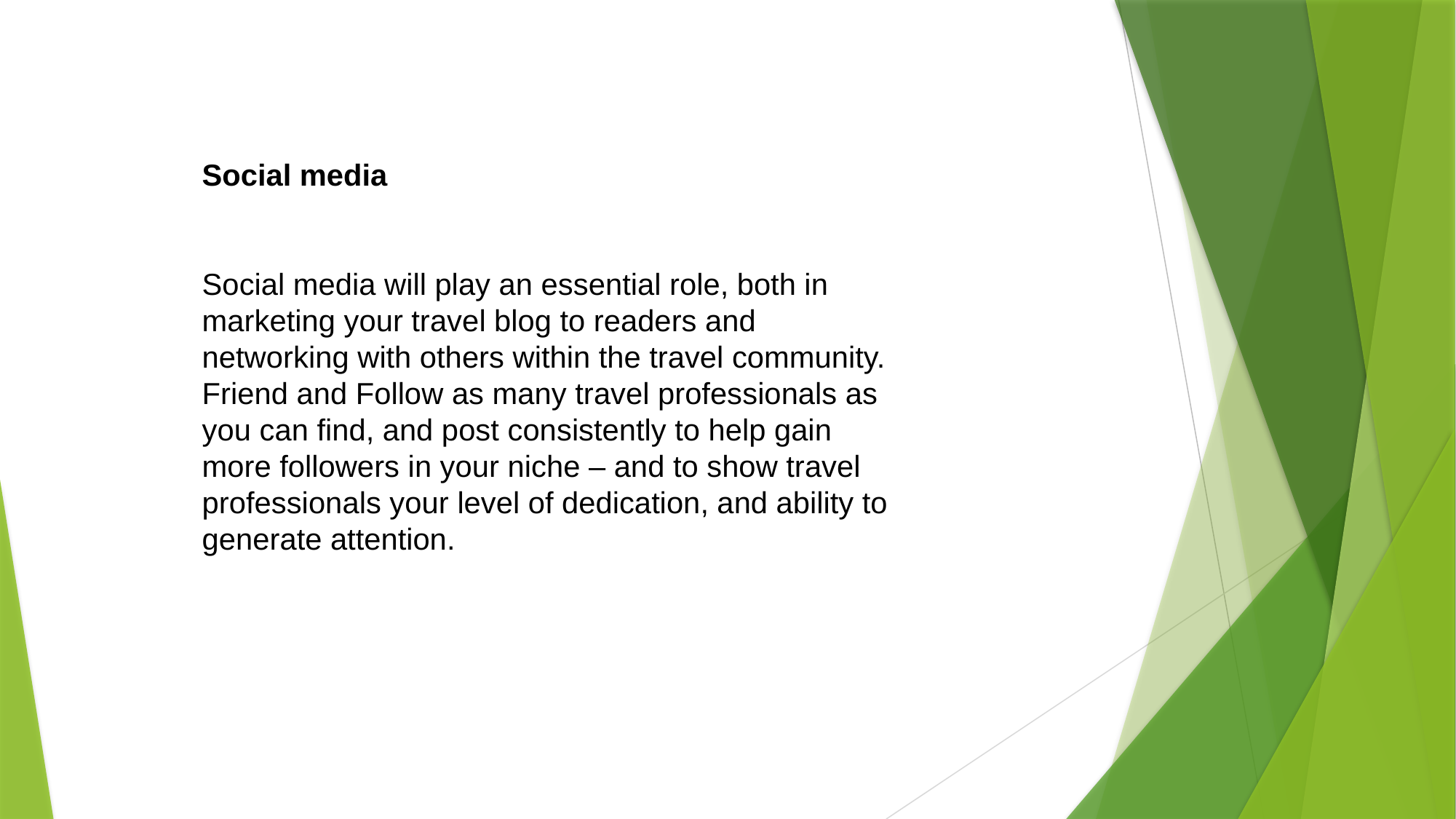

Social media

Social media will play an essential role, both in marketing your travel blog to readers and networking with others within the travel community. Friend and Follow as many travel professionals as you can find, and post consistently to help gain more followers in your niche – and to show travel professionals your level of dedication, and ability to generate attention.